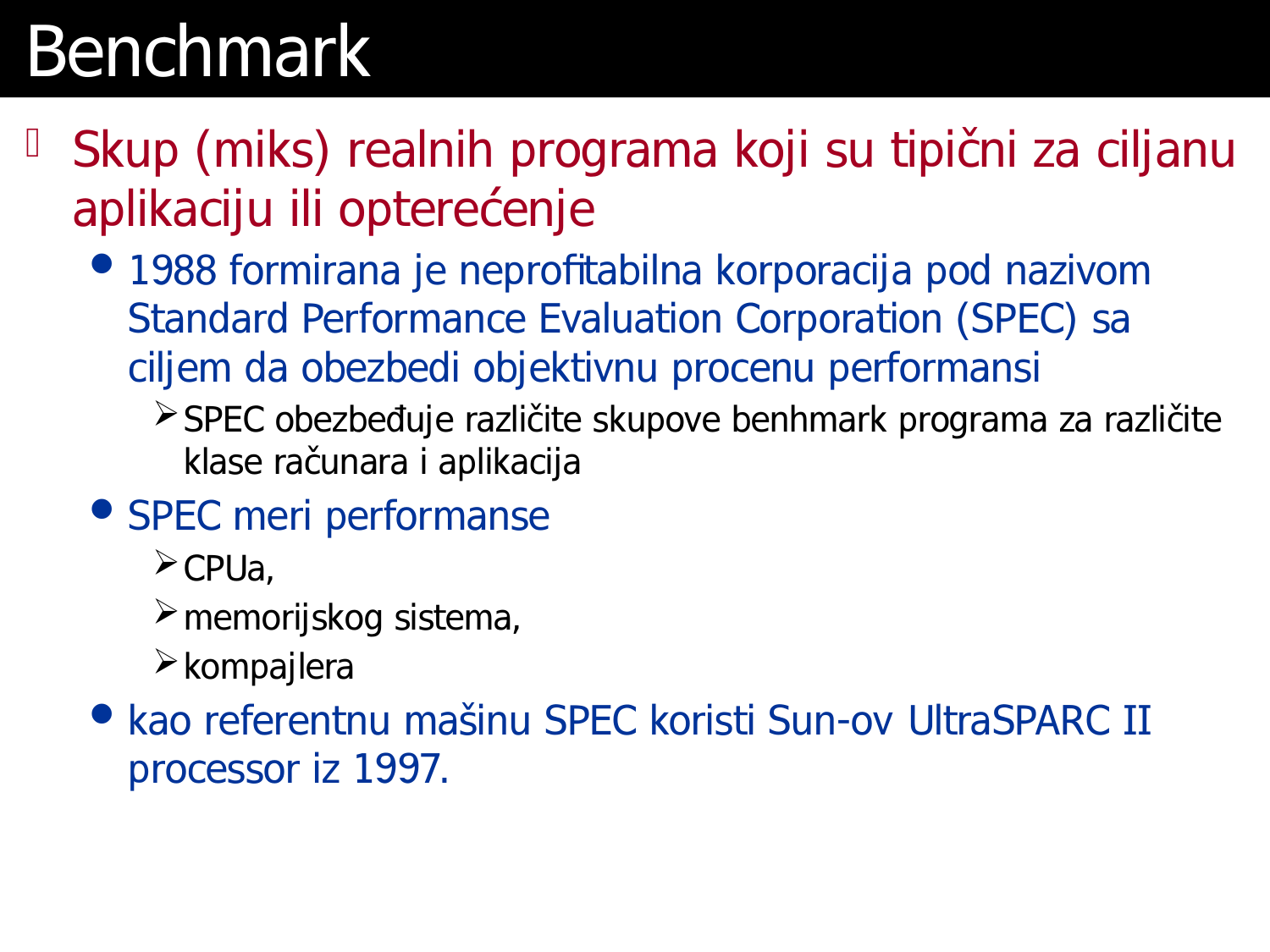

# Benchmark
Skup (miks) realnih programa koji su tipični za ciljanu aplikaciju ili opterećenje
1988 formirana je neprofitabilna korporacija pod nazivom Standard Performance Evaluation Corporation (SPEC) sa ciljem da obezbedi objektivnu procenu performansi
SPEC obezbeđuje različite skupove benhmark programa za različite klase računara i aplikacija
SPEC meri performanse
CPUa,
memorijskog sistema,
kompajlera
kao referentnu mašinu SPEC koristi Sun-ov UltraSPARC II processor iz 1997.